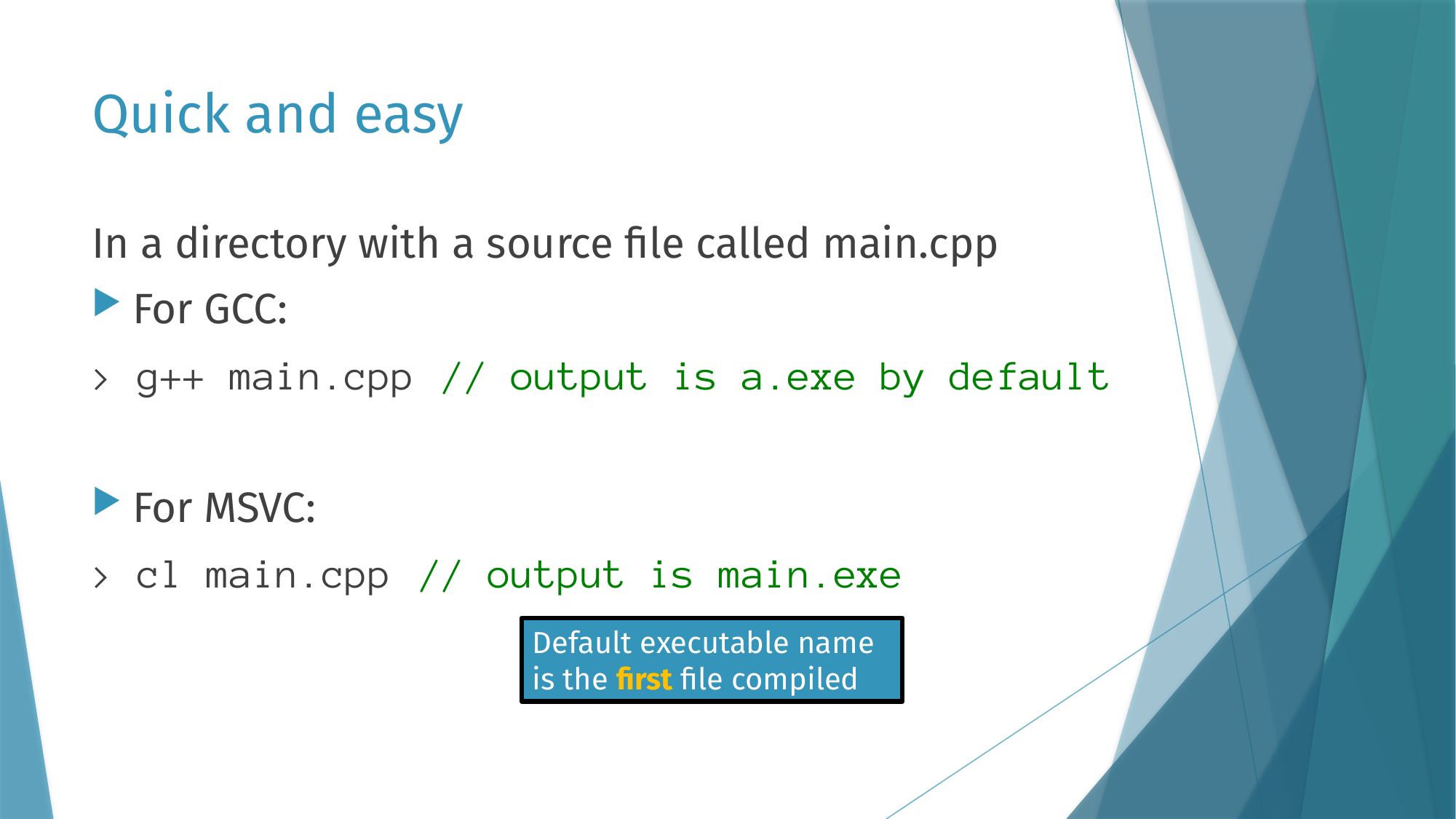

# Quick and easy
In a directory with a source file called main.cpp
For GCC:
> g++ main.cpp	 // output is a.exe by default

For MSVC:
> cl main.cpp	// output is main.exe

Default executable name is the first file compiled